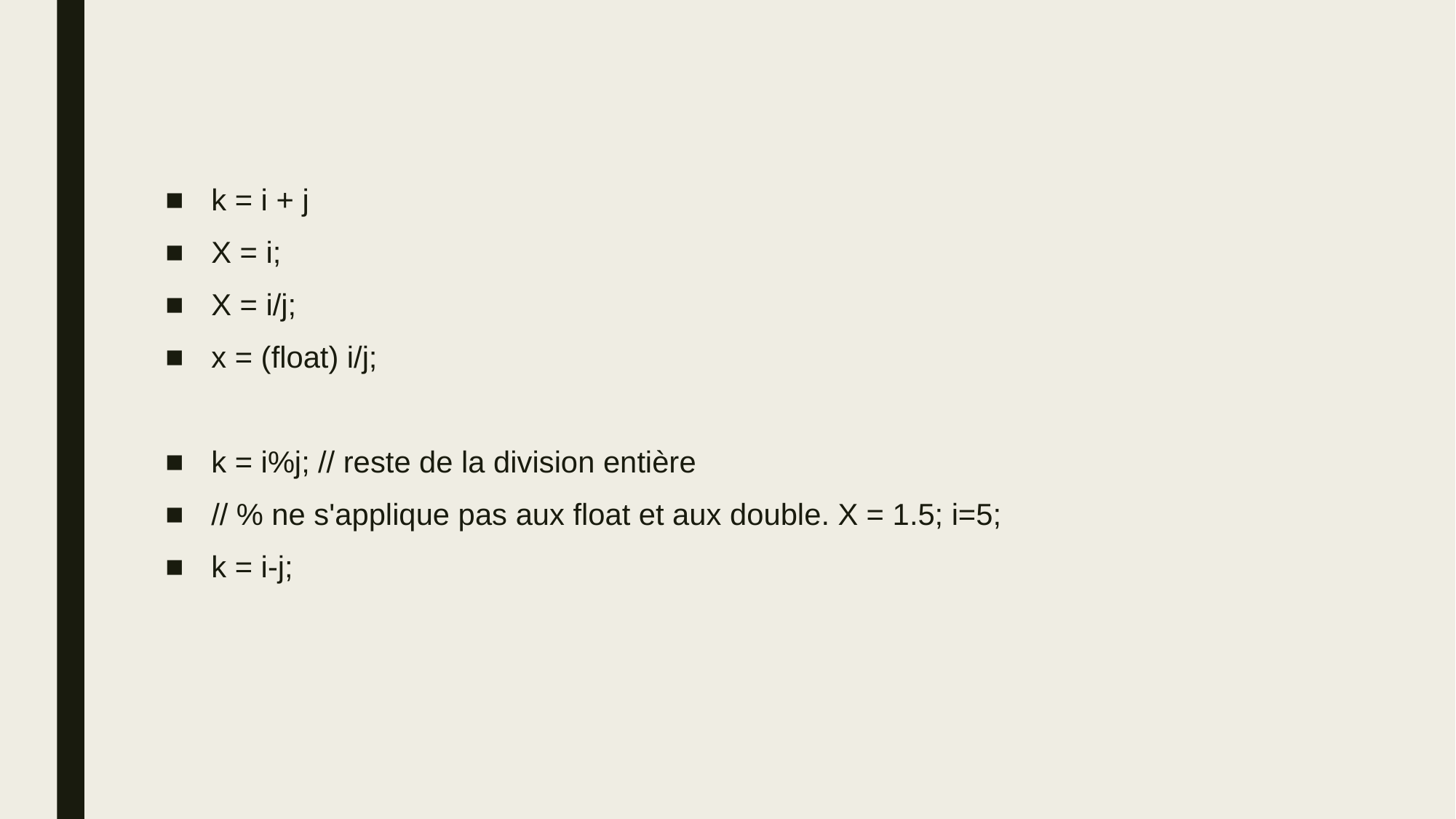

k = i + j
X = i;
X = i/j;
x = (float) i/j;

k = i%j; // reste de la division entière
// % ne s'applique pas aux float et aux double. X = 1.5; i=5;
k = i-j;